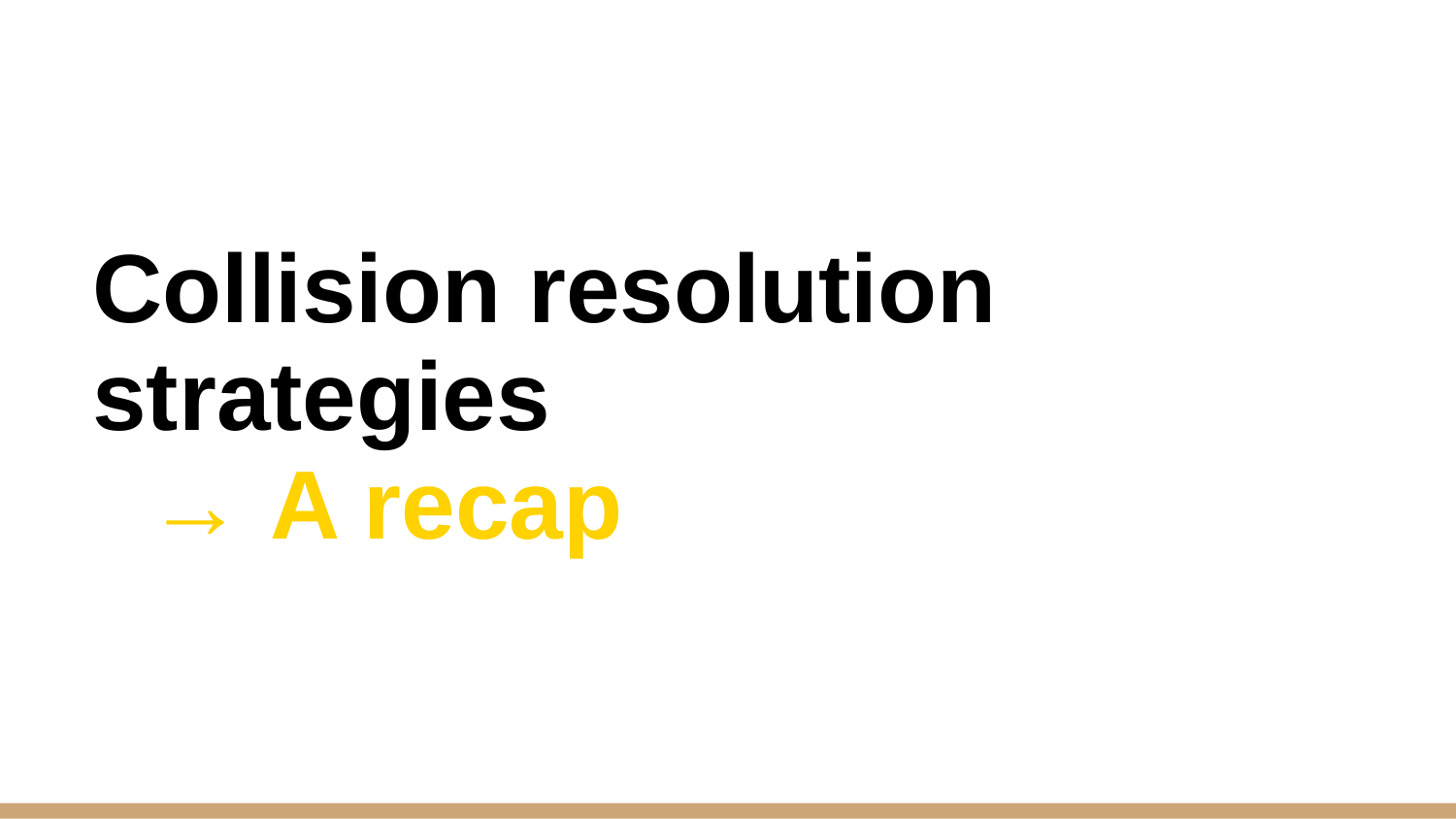

# Collision resolution strategies
  → A recap